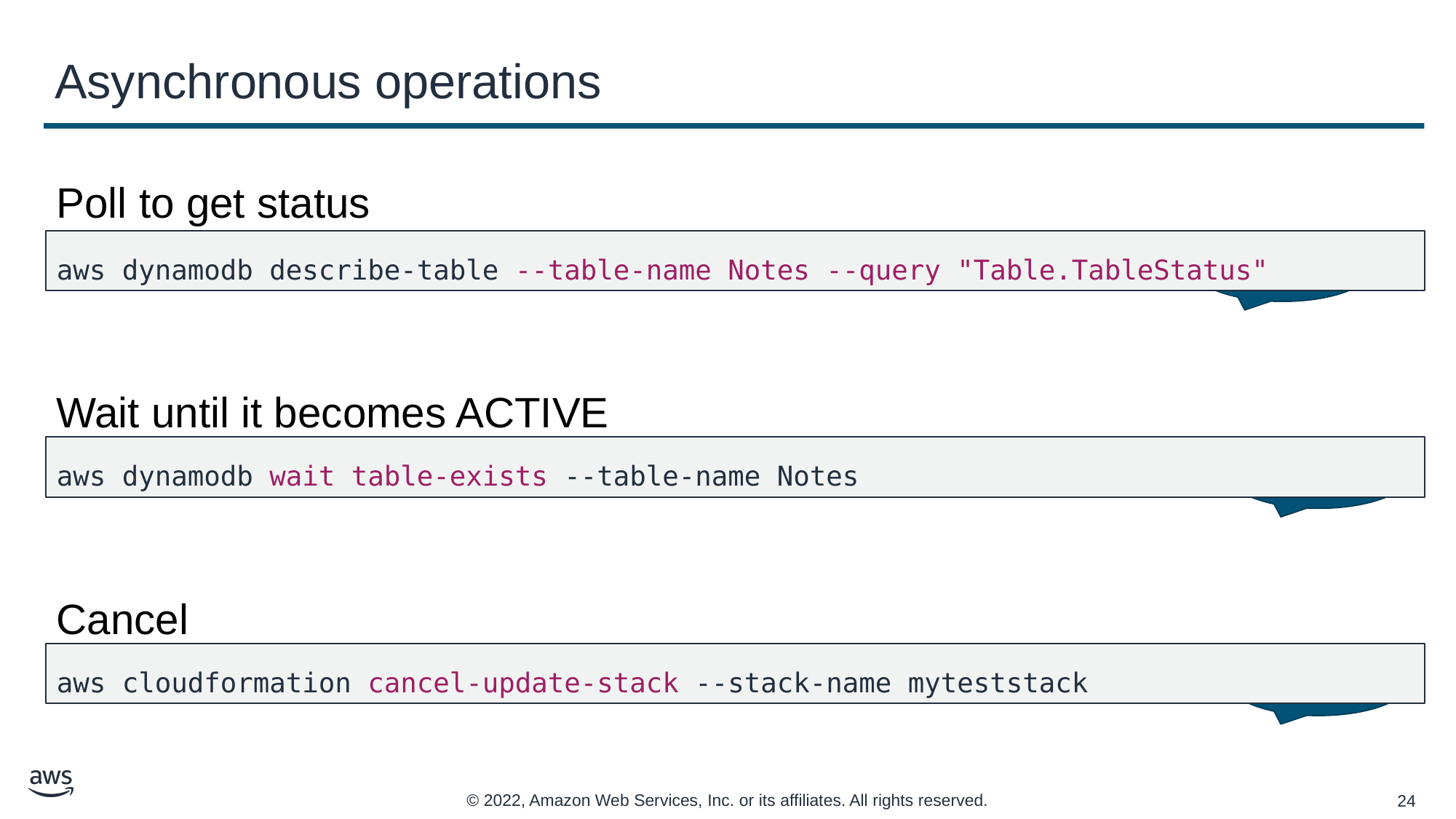

# Asynchronous operations
Poll to get status
aws dynamodb describe-table --table-name Notes --query "Table.TableStatus"
A11y Code Intro.
Wait until it becomes ACTIVE
aws dynamodb wait table-exists --table-name Notes
A11y Code Intro.
Cancel
aws cloudformation cancel-update-stack --stack-name myteststack
A11y Code Intro.
24